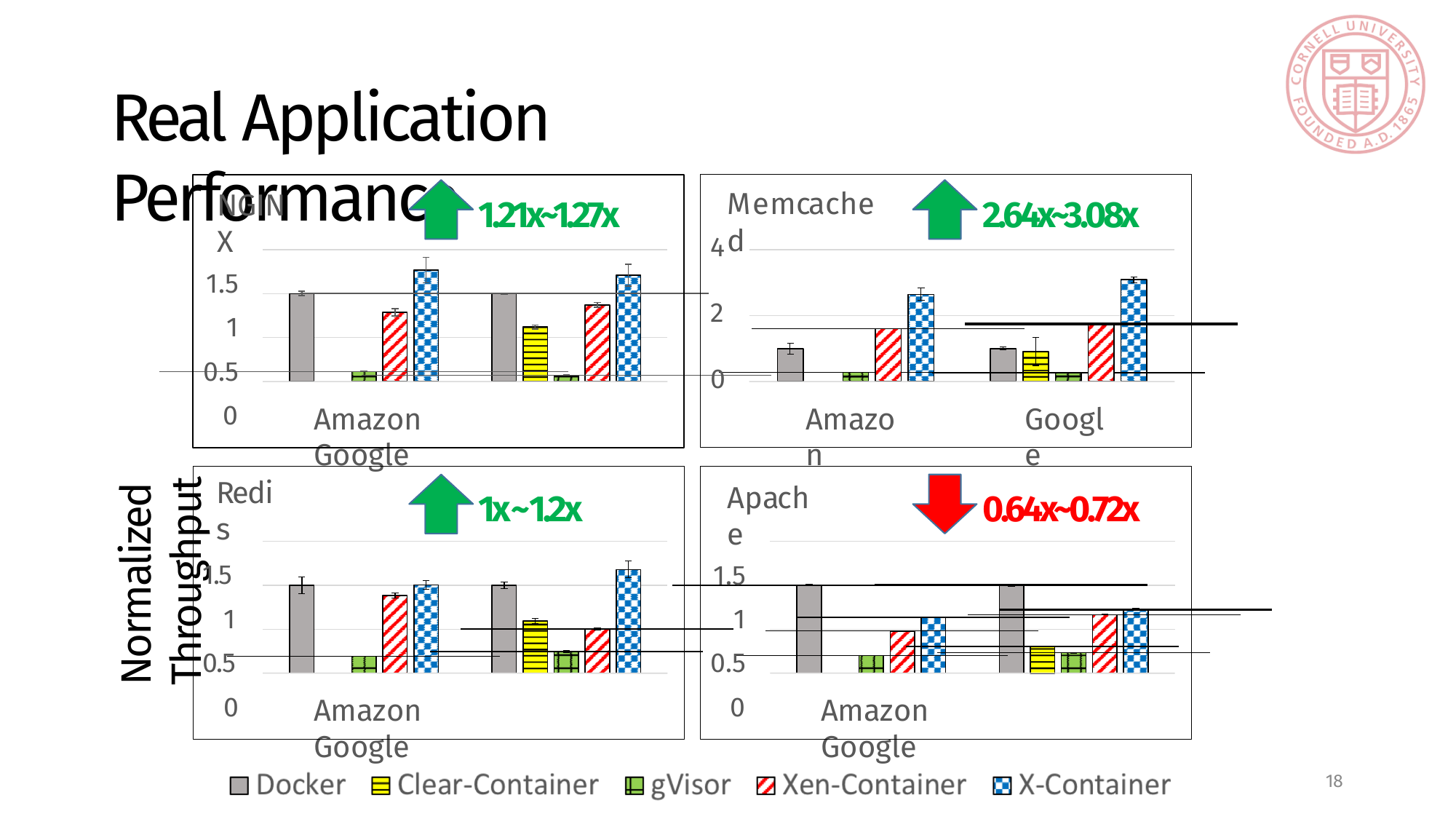

# Real Application Performance

NGINX
1.5
1
0.5
0

Memcached
1.21x~1.27x
2.64x~3.08x
4

Normalized Throughput
2
0
Amazon	Google
Amazon
Google
Redis
1.5
1
0.5
0

Apache
1.5
1
0.5
0

1x~1.2x
0.64x~0.72x

Amazon	Google
Amazon	Google

18